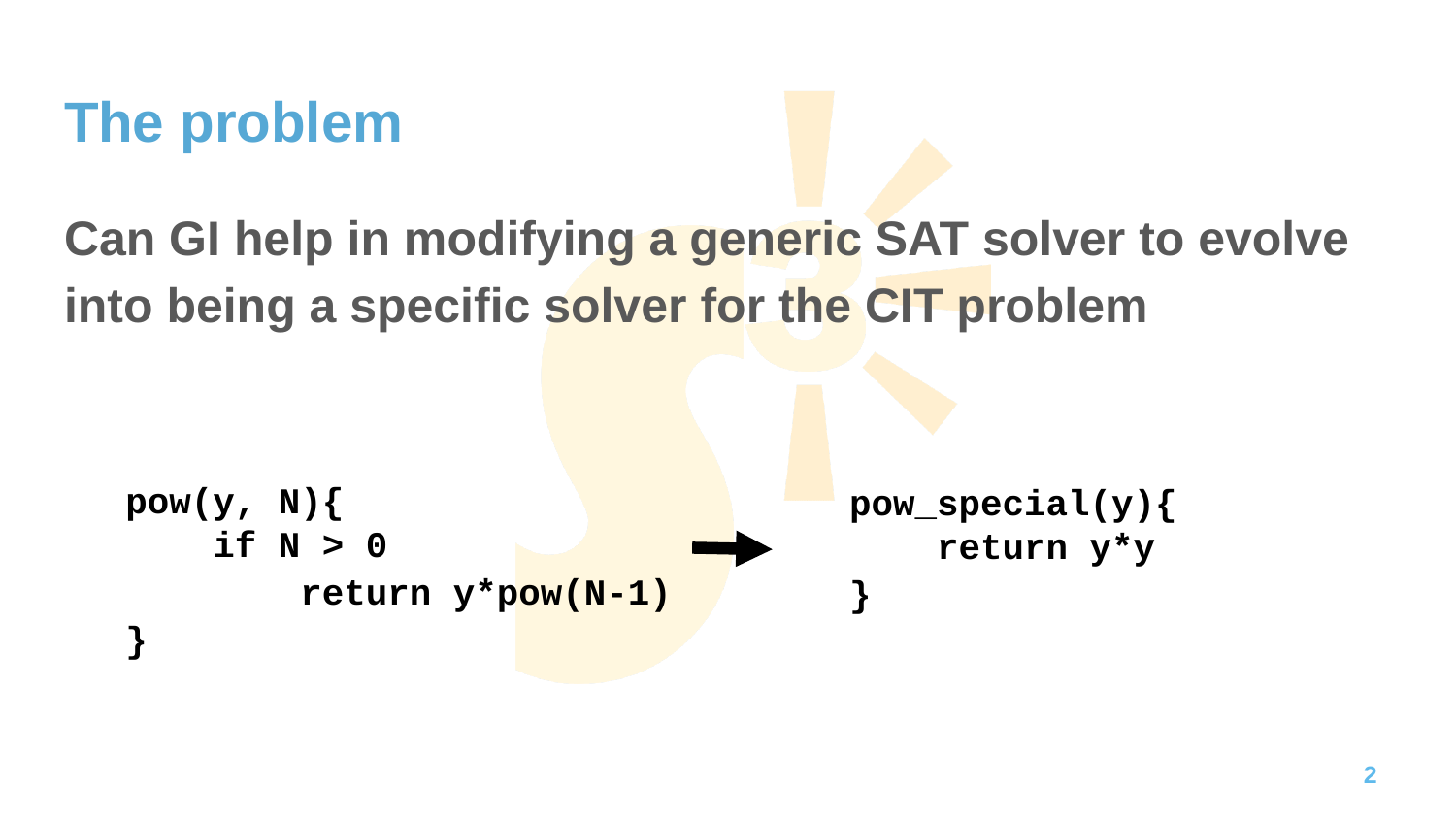

# The problem
Can GI help in modifying a generic SAT solver to evolve into being a specific solver for the CIT problem
pow(y, N){
    if N > 0
        return y*pow(N-1)
}
pow_special(y){
    return y*y
}
2